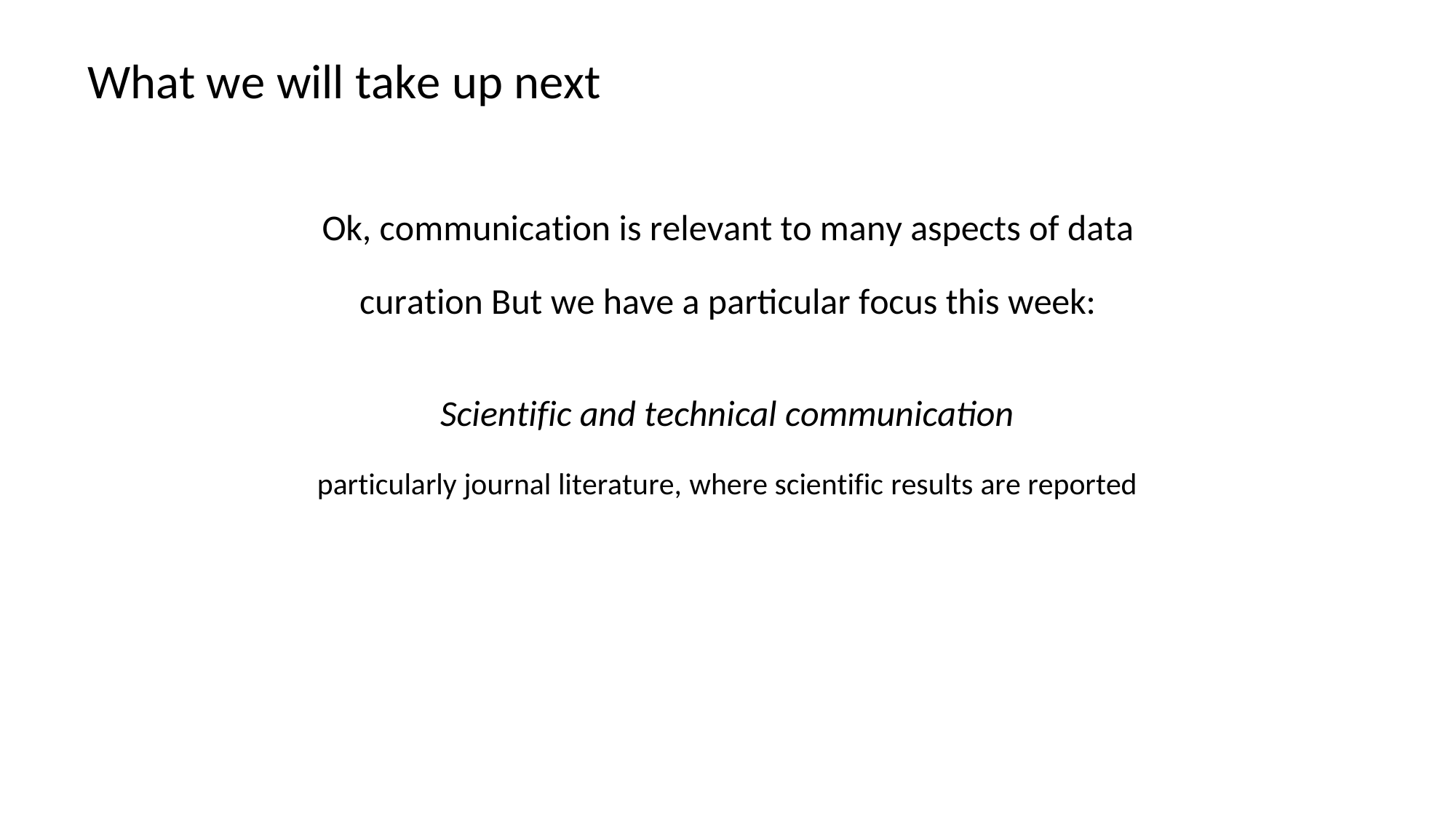

# What we will take up next
Ok, communication is relevant to many aspects of data curation But we have a particular focus this week:

Scientific and technical communication
particularly journal literature, where scientific results are reported